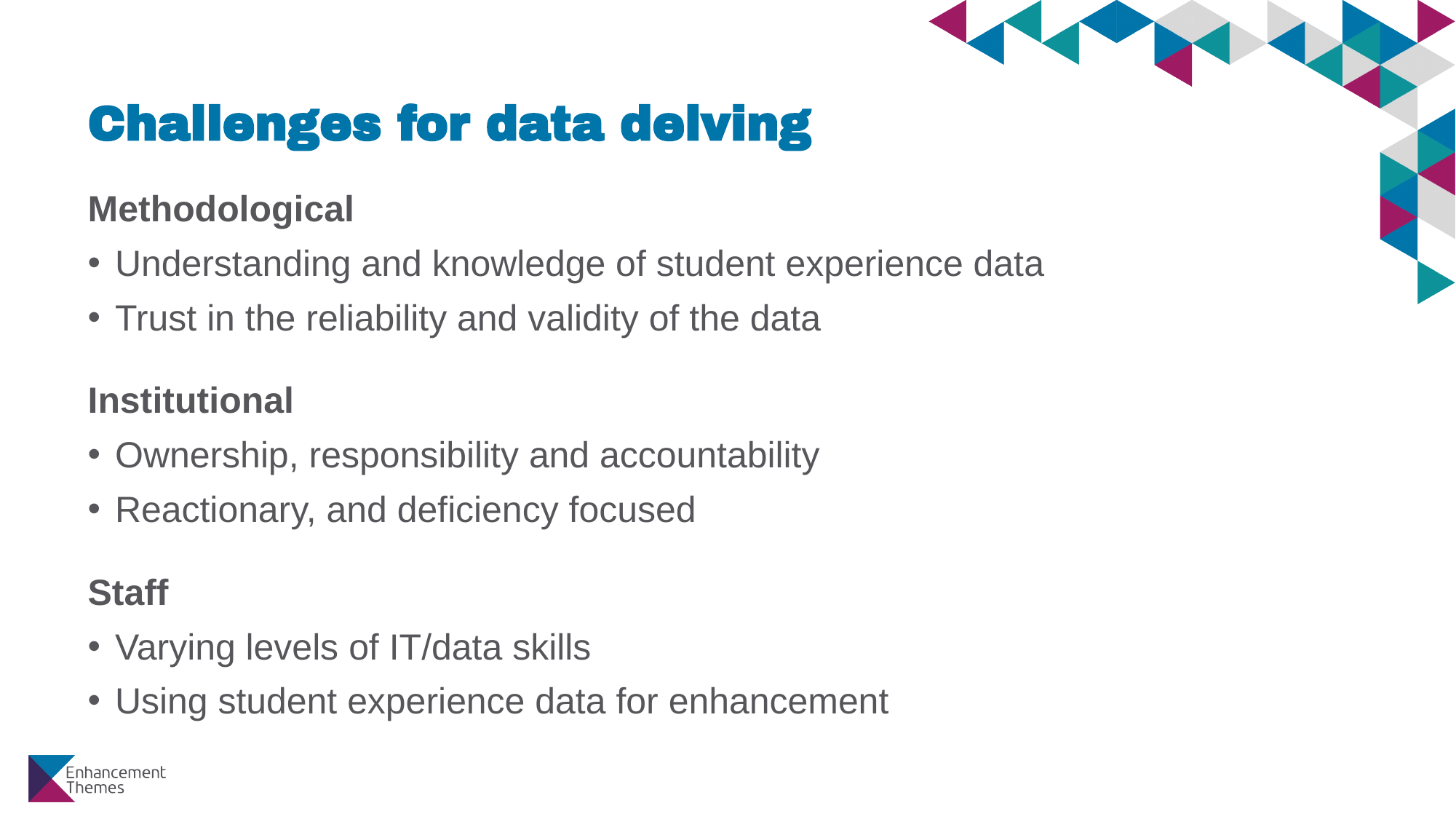

# Challenges for data delving
Methodological
Understanding and knowledge of student experience data
Trust in the reliability and validity of the data

Institutional
Ownership, responsibility and accountability
Reactionary, and deficiency focused

Staff
Varying levels of IT/data skills​
​Using student experience data for enhancement